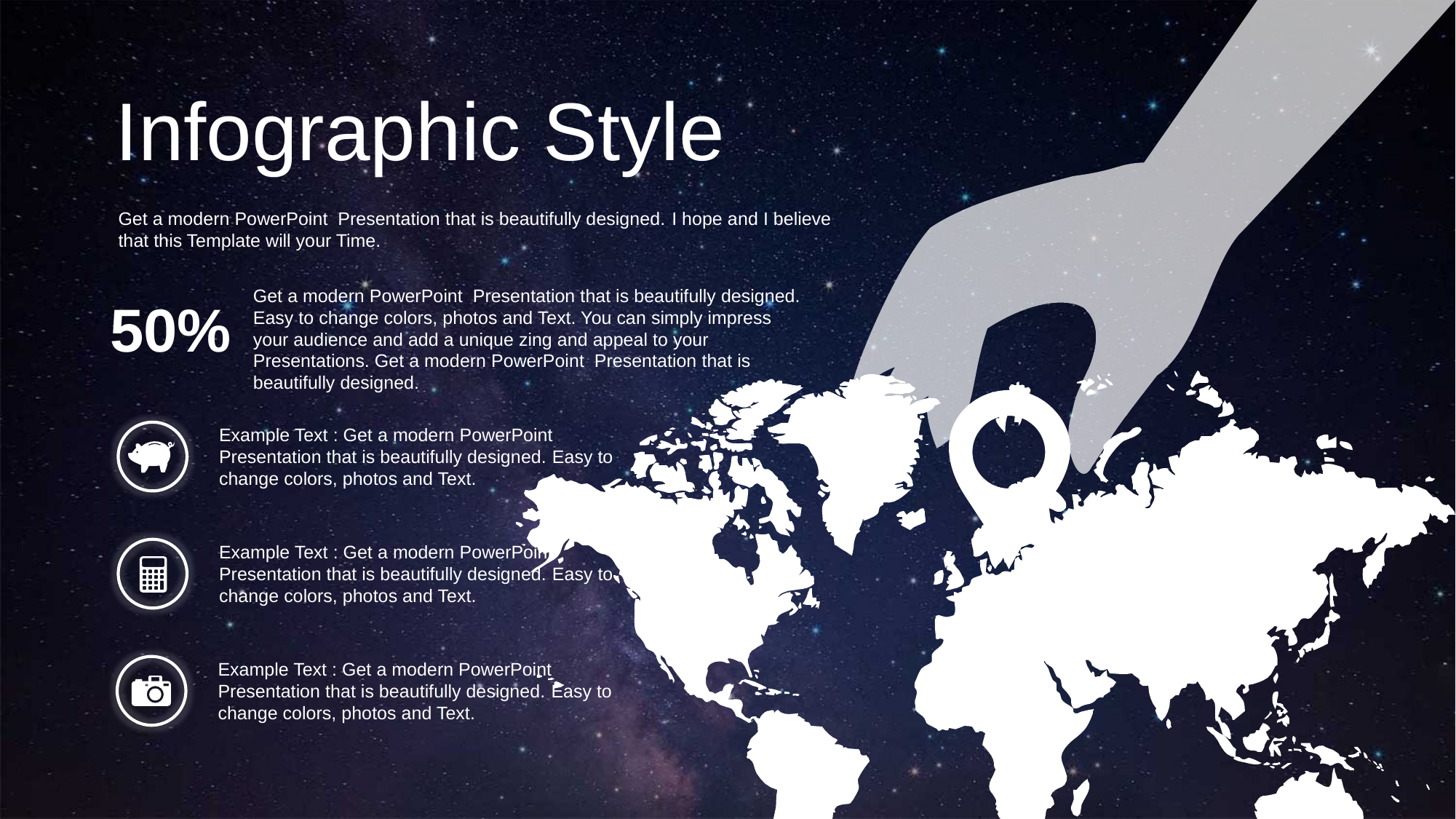

Infographic Style
Get a modern PowerPoint  Presentation that is beautifully designed. I hope and I believe that this Template will your Time.
Get a modern PowerPoint  Presentation that is beautifully designed.  Easy to change colors, photos and Text. You can simply impress your audience and add a unique zing and appeal to your Presentations. Get a modern PowerPoint  Presentation that is beautifully designed.
50%

Example Text : Get a modern PowerPoint  Presentation that is beautifully designed. Easy to change colors, photos and Text.

Example Text : Get a modern PowerPoint  Presentation that is beautifully designed. Easy to change colors, photos and Text.

Example Text : Get a modern PowerPoint  Presentation that is beautifully designed. Easy to change colors, photos and Text.